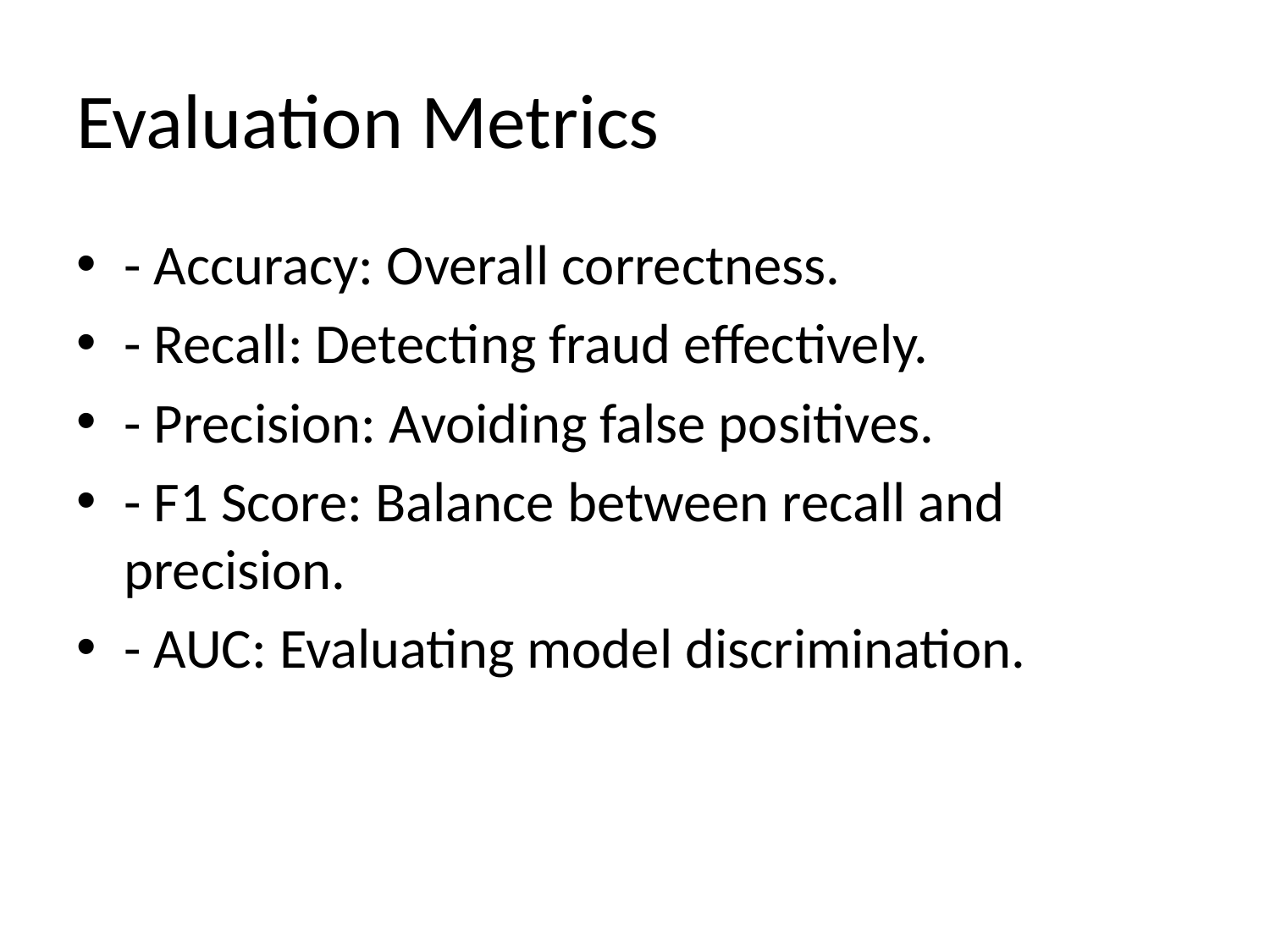

# Evaluation Metrics
- Accuracy: Overall correctness.
- Recall: Detecting fraud effectively.
- Precision: Avoiding false positives.
- F1 Score: Balance between recall and precision.
- AUC: Evaluating model discrimination.